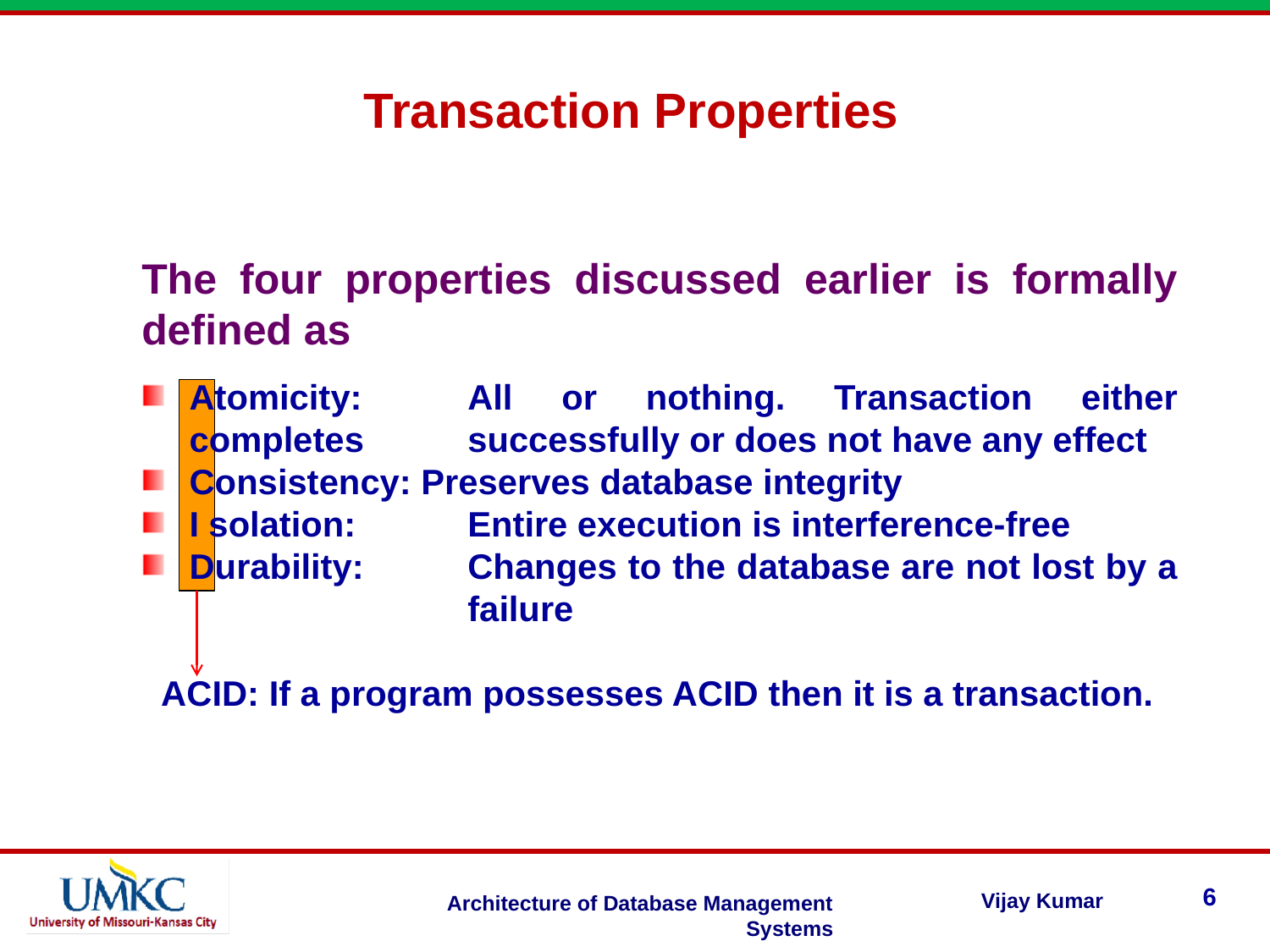

Transaction Properties
The four properties discussed earlier is formally defined as
Atomicity:	All or nothing. Transaction either completes 	successfully or does not have any effect
Consistency: Preserves database integrity
I solation:	Entire execution is interference-free
Durability:	Changes to the database are not lost by a 	failure

  ACID: If a program possesses ACID then it is a transaction.

6